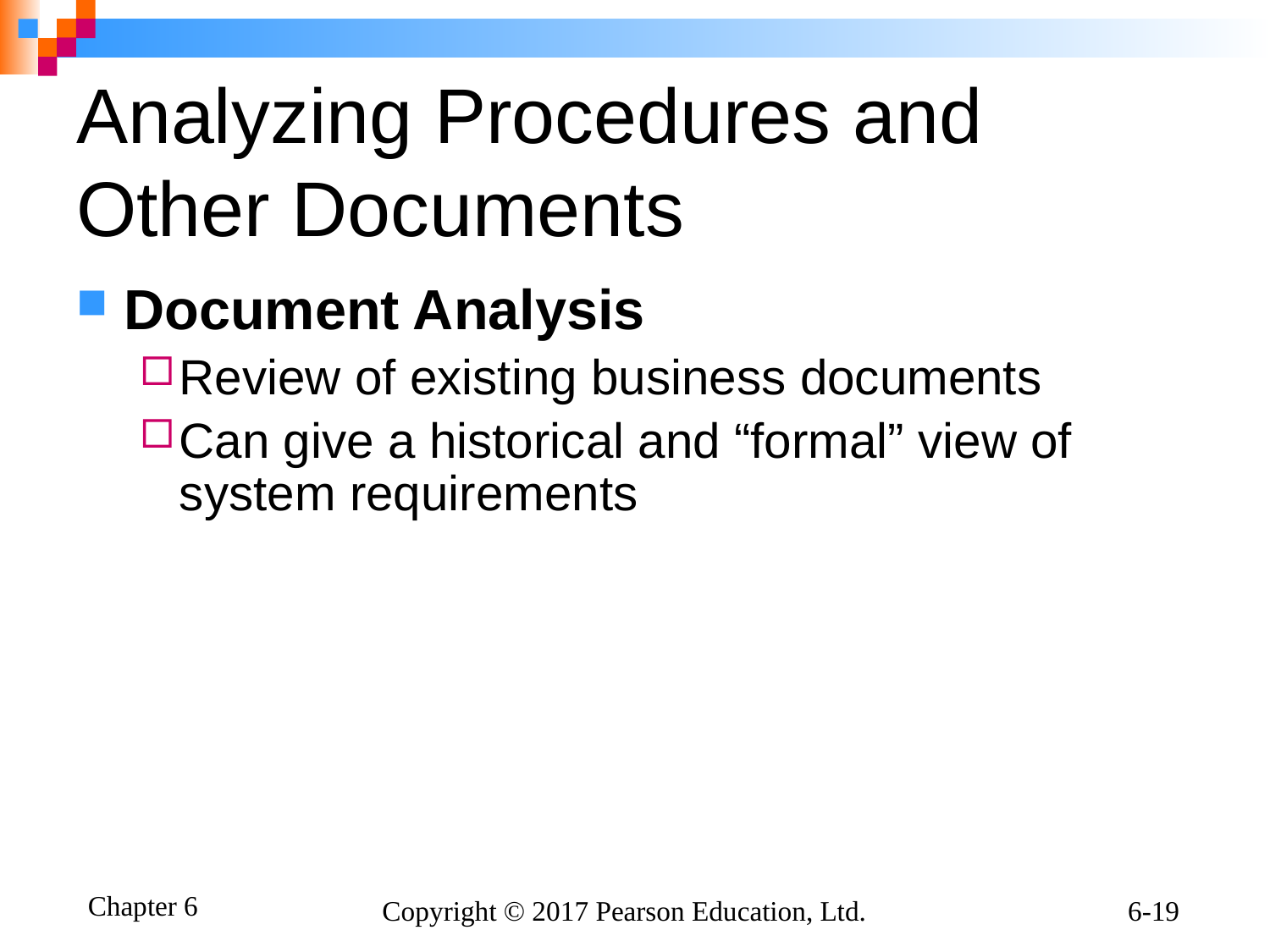

# Analyzing Procedures and Other Documents
Document Analysis
Review of existing business documents
Can give a historical and “formal” view of system requirements